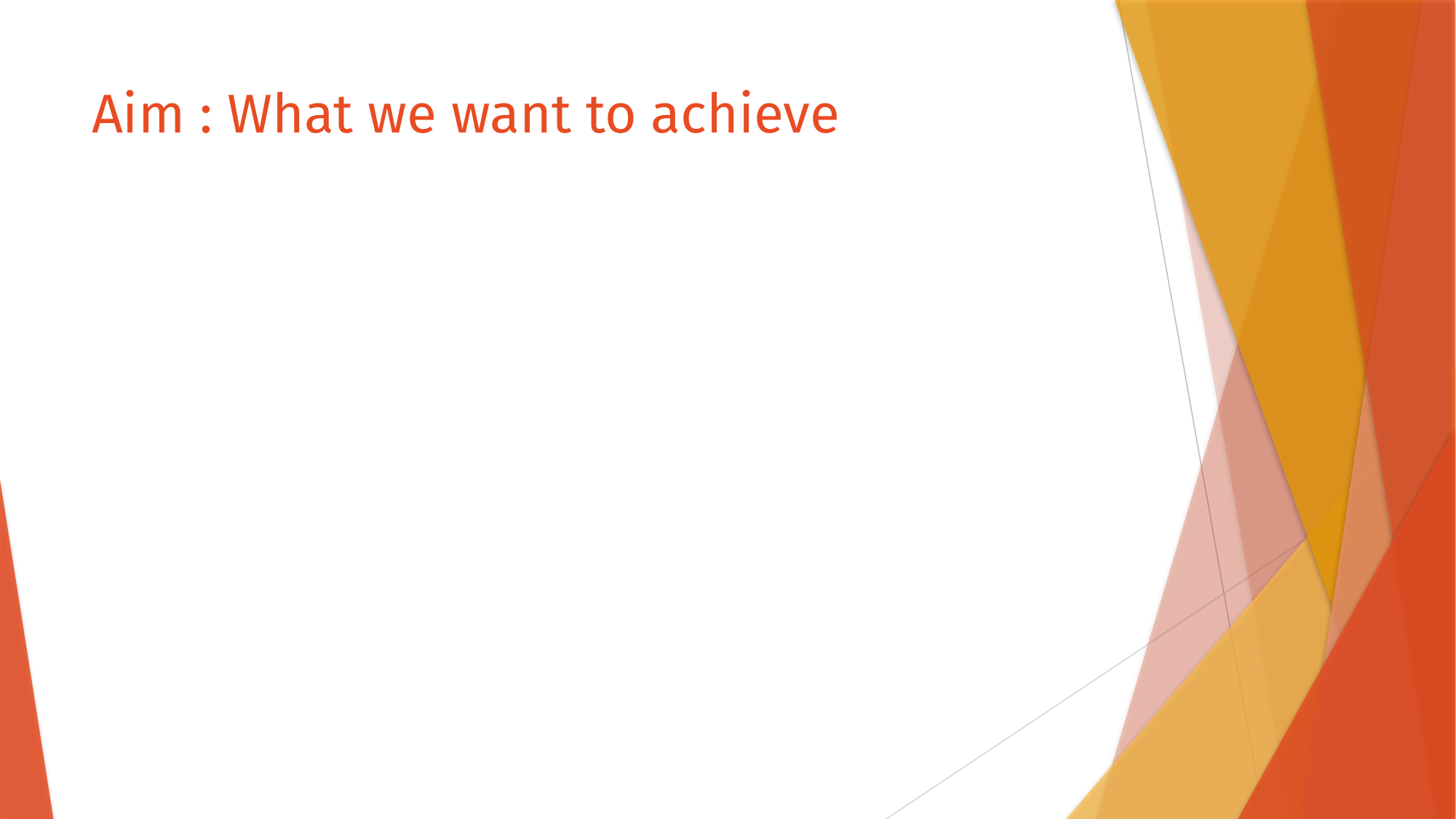

# Aim : What we want to achieve